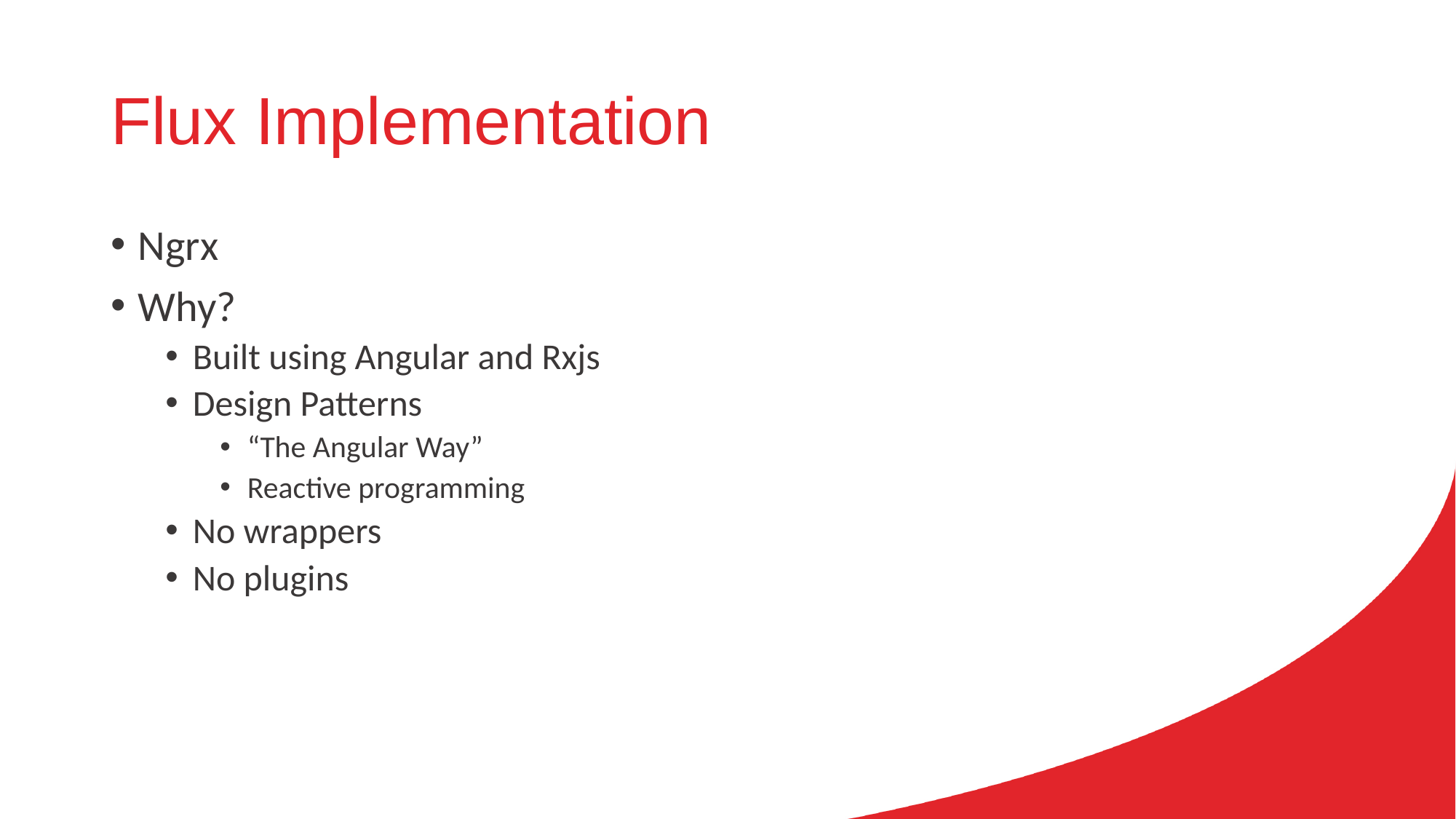

# Flux Implementation
Ngrx
Why?
Built using Angular and Rxjs
Design Patterns
“The Angular Way”
Reactive programming
No wrappers
No plugins